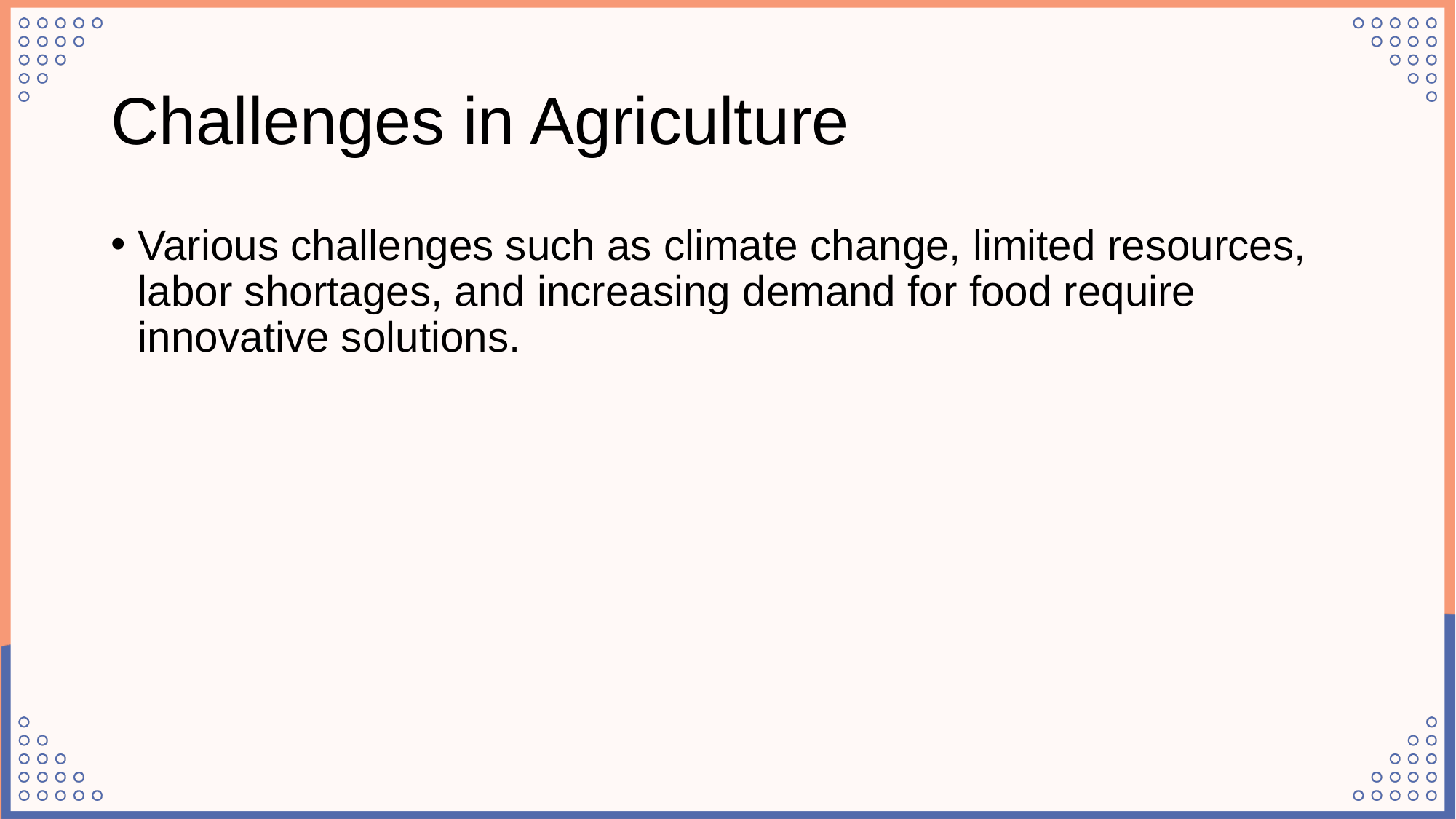

# Challenges in Agriculture
Various challenges such as climate change, limited resources, labor shortages, and increasing demand for food require innovative solutions.